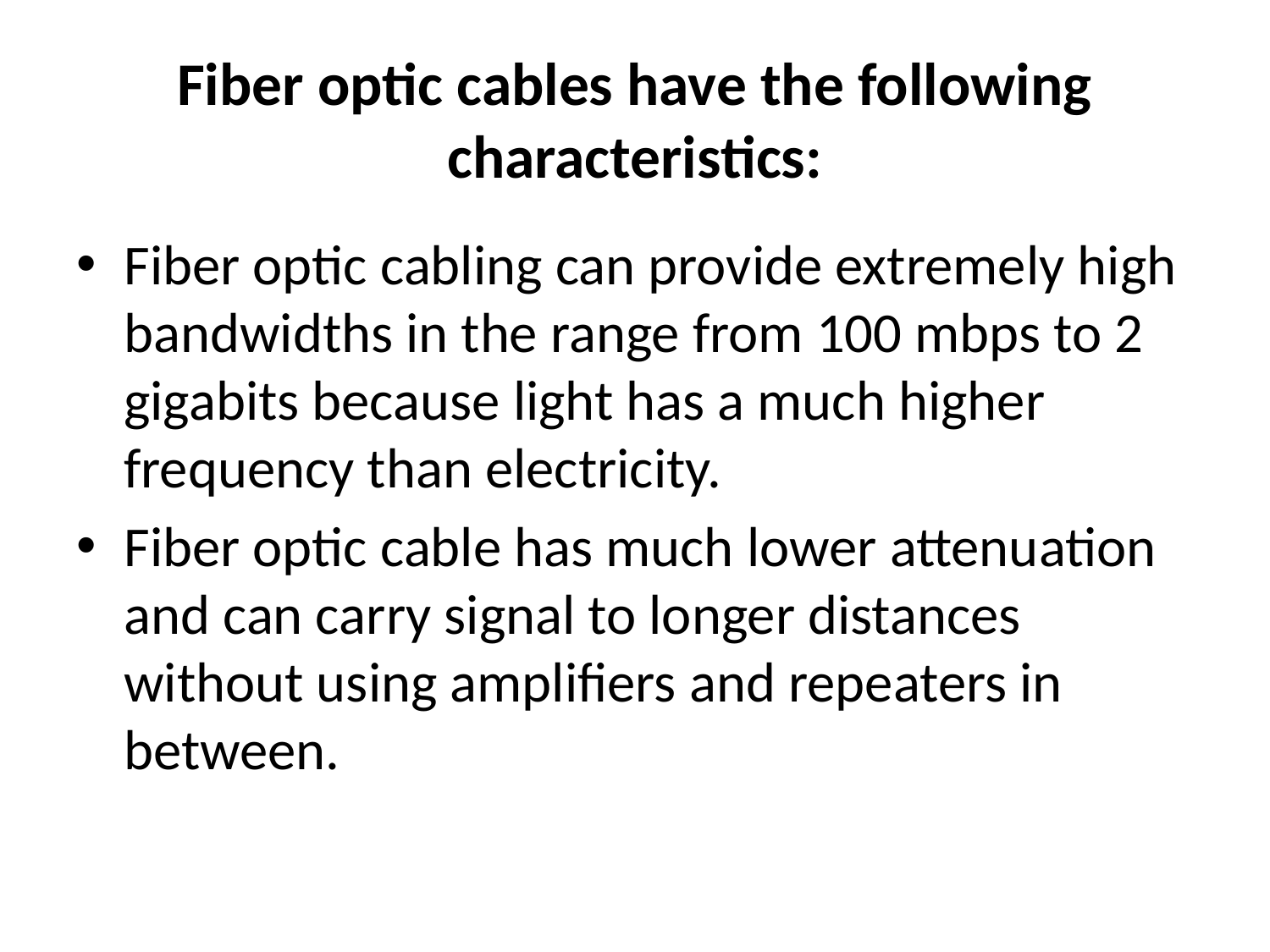

# Fiber optic cables have the following characteristics:
Fiber optic cabling can provide extremely high bandwidths in the range from 100 mbps to 2 gigabits because light has a much higher frequency than electricity.
Fiber optic cable has much lower attenuation and can carry signal to longer distances without using amplifiers and repeaters in between.